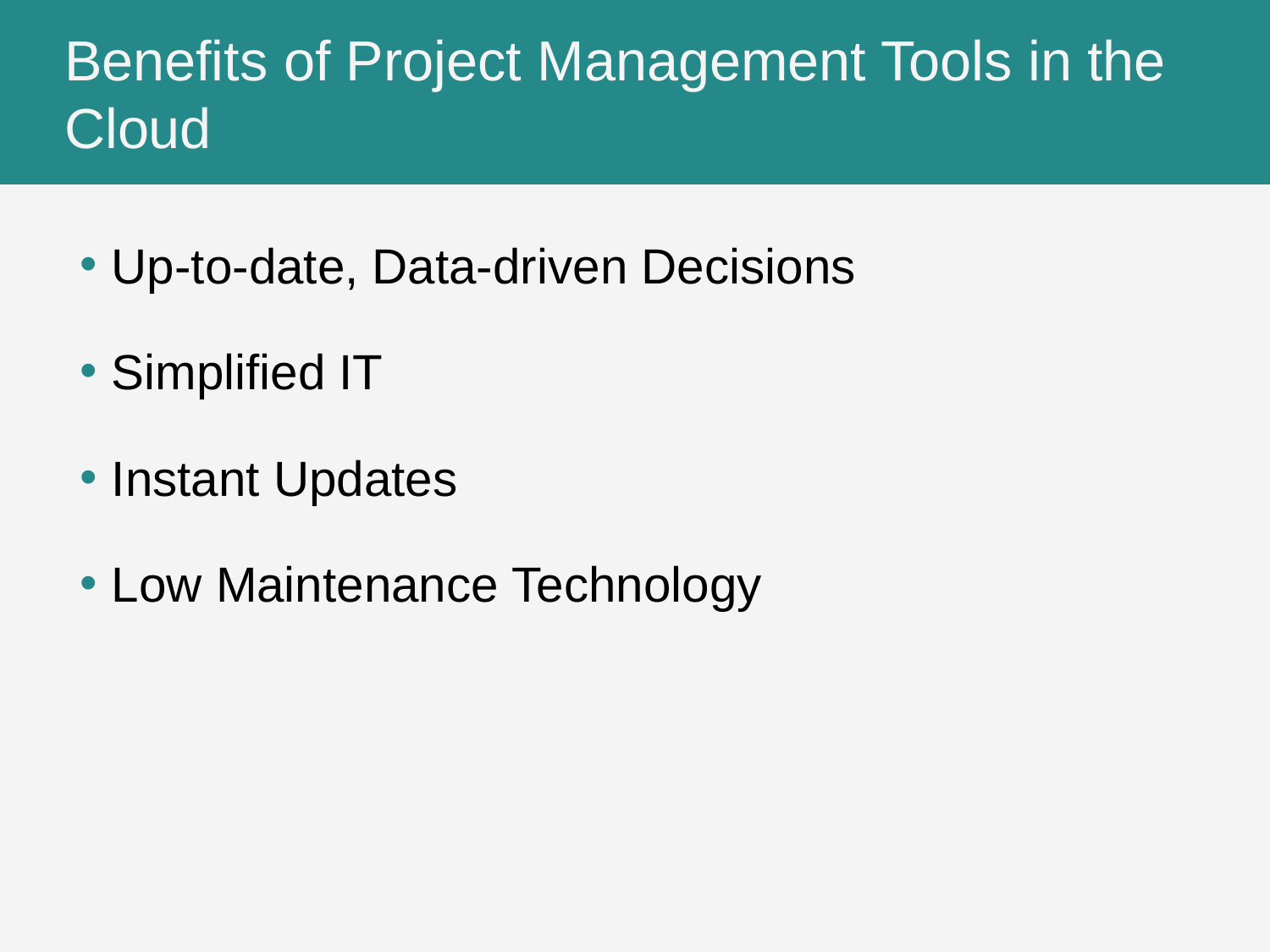

# Benefits of Project Management Tools in the Cloud
Up-to-date, Data-driven Decisions
Simplified IT
Instant Updates
Low Maintenance Technology